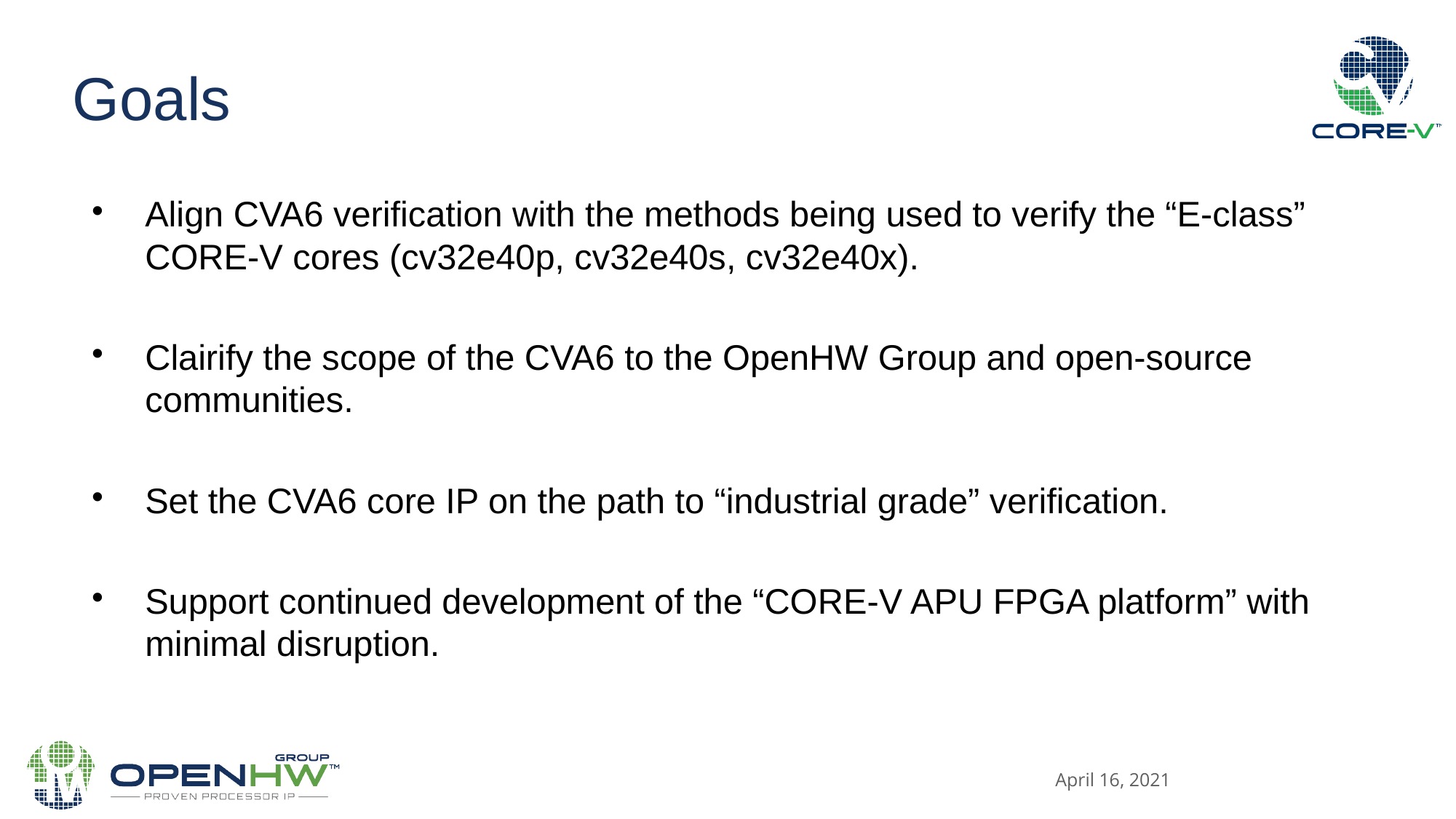

Goals
Align CVA6 verification with the methods being used to verify the “E-class” CORE-V cores (cv32e40p, cv32e40s, cv32e40x).
Clairify the scope of the CVA6 to the OpenHW Group and open-source communities.
Set the CVA6 core IP on the path to “industrial grade” verification.
Support continued development of the “CORE-V APU FPGA platform” with minimal disruption.
April 16, 2021